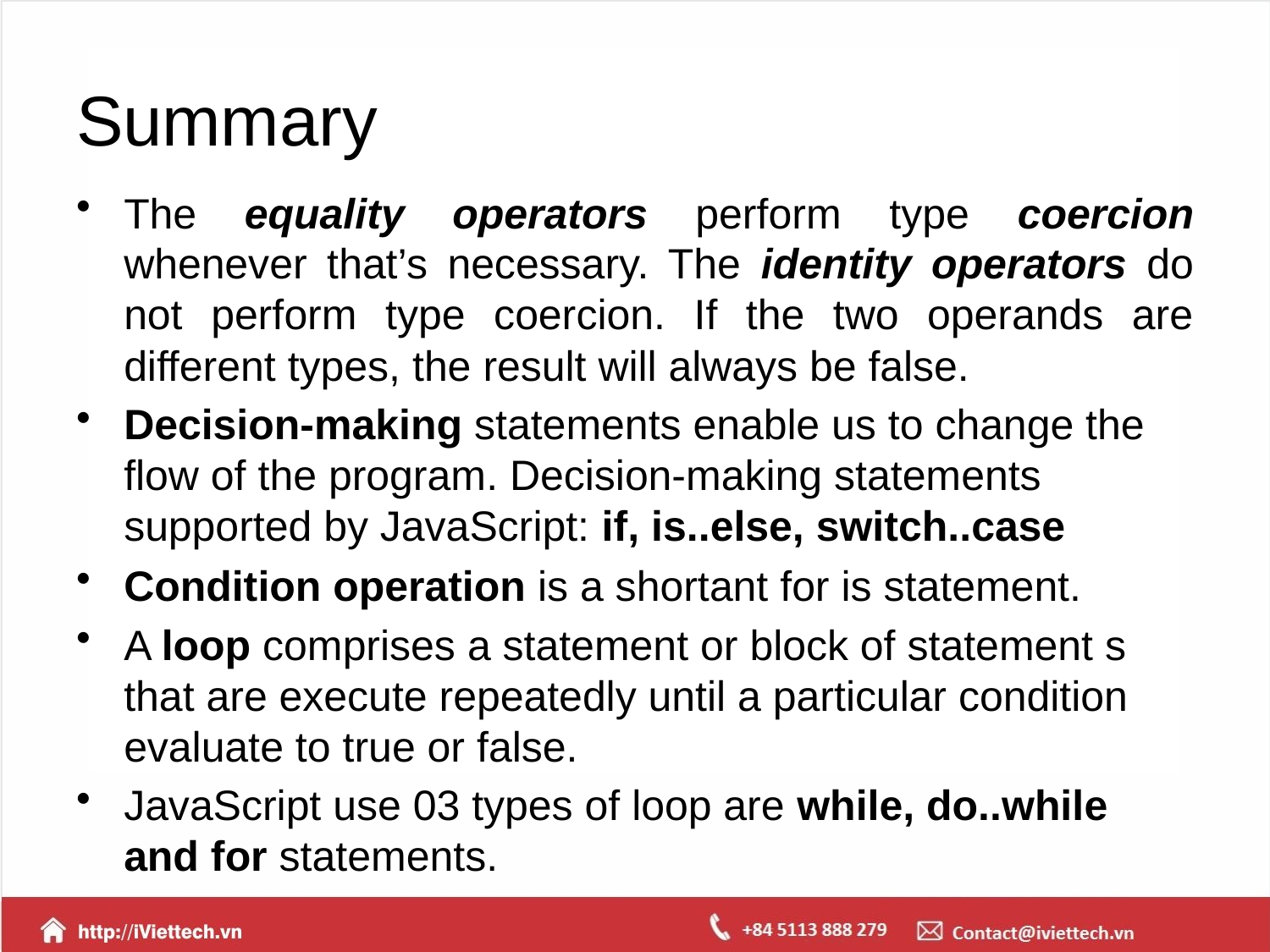

# Summary
The equality operators perform type coercion whenever that’s necessary. The identity operators do not perform type coercion. If the two operands are different types, the result will always be false.
Decision-making statements enable us to change the flow of the program. Decision-making statements supported by JavaScript: if, is..else, switch..case
Condition operation is a shortant for is statement.
A loop comprises a statement or block of statement s that are execute repeatedly until a particular condition evaluate to true or false.
JavaScript use 03 types of loop are while, do..while and for statements.